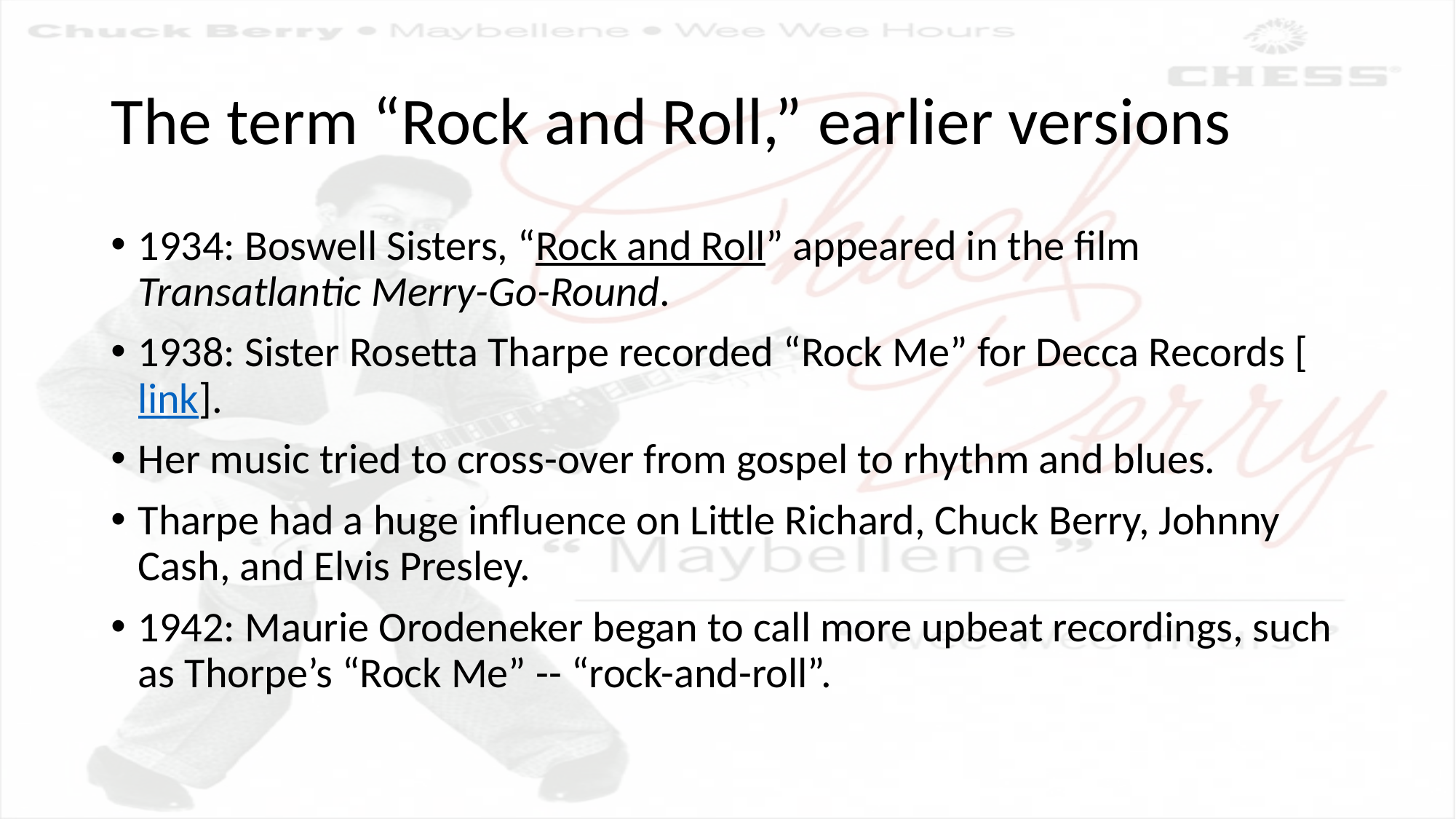

# The term “Rock and Roll,” earlier versions
1934: Boswell Sisters, “Rock and Roll” appeared in the film Transatlantic Merry-Go-Round.
1938: Sister Rosetta Tharpe recorded “Rock Me” for Decca Records [link].
Her music tried to cross-over from gospel to rhythm and blues.
Tharpe had a huge influence on Little Richard, Chuck Berry, Johnny Cash, and Elvis Presley.
1942: Maurie Orodeneker began to call more upbeat recordings, such as Thorpe’s “Rock Me” -- “rock-and-roll”.